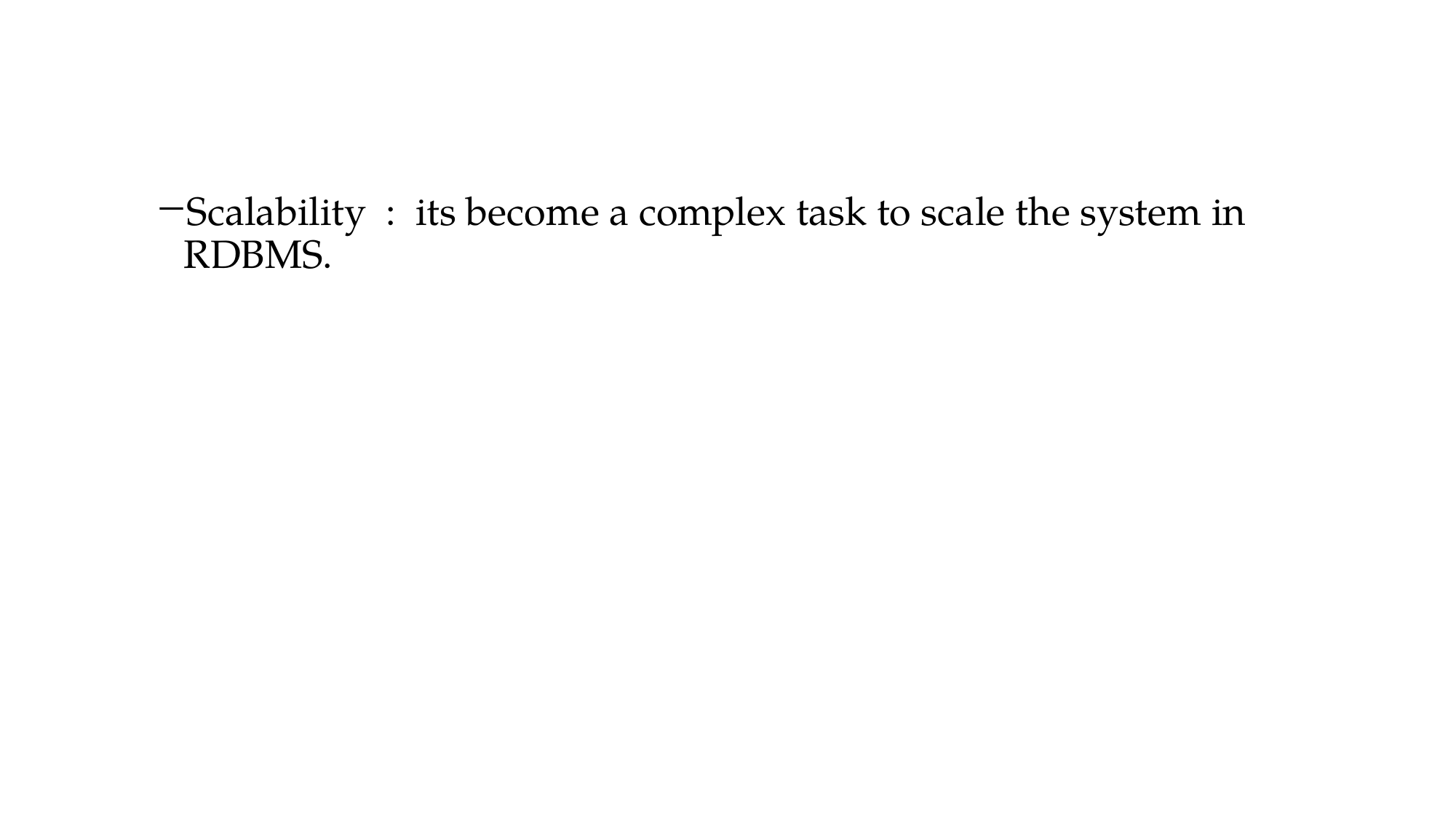

#
Scalability  :  its become a complex task to scale the system in RDBMS.